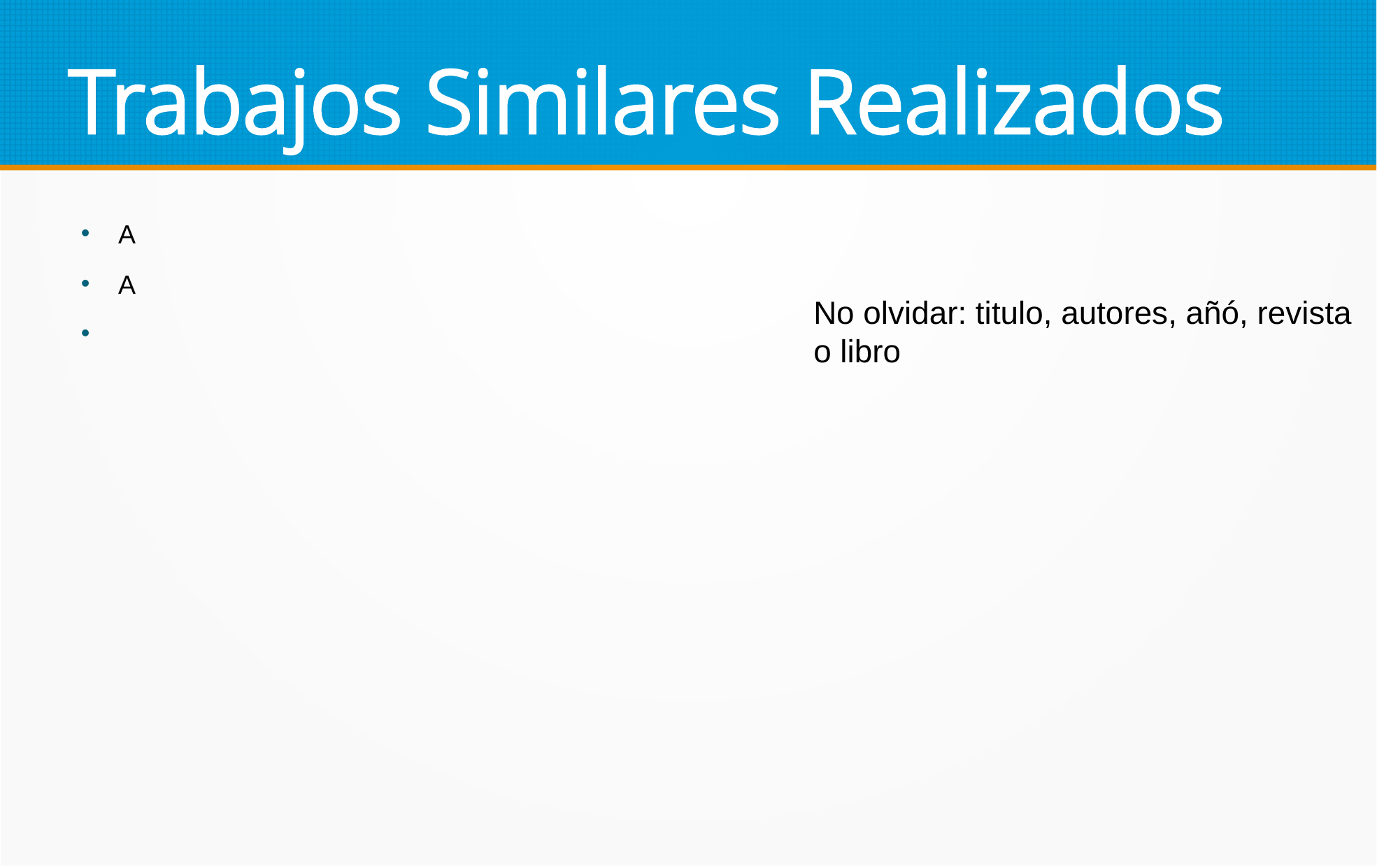

Trabajos Similares Realizados
A
A

No olvidar: titulo, autores, añó, revista o libro